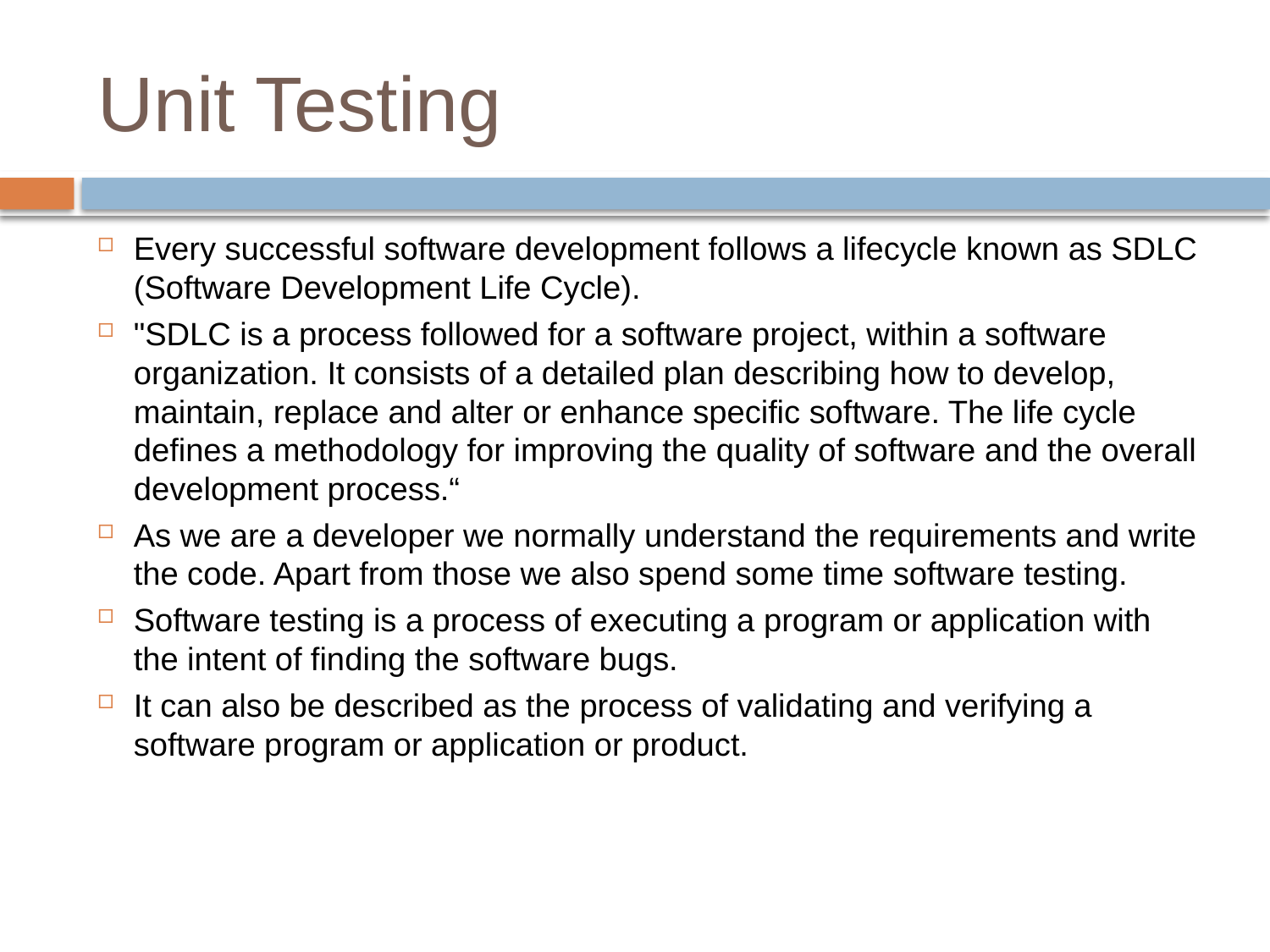

# Unit Testing
Every successful software development follows a lifecycle known as SDLC (Software Development Life Cycle).
"SDLC is a process followed for a software project, within a software organization. It consists of a detailed plan describing how to develop, maintain, replace and alter or enhance specific software. The life cycle defines a methodology for improving the quality of software and the overall development process.“
As we are a developer we normally understand the requirements and write the code. Apart from those we also spend some time software testing.
Software testing is a process of executing a program or application with the intent of finding the software bugs.
It can also be described as the process of validating and verifying a software program or application or product.